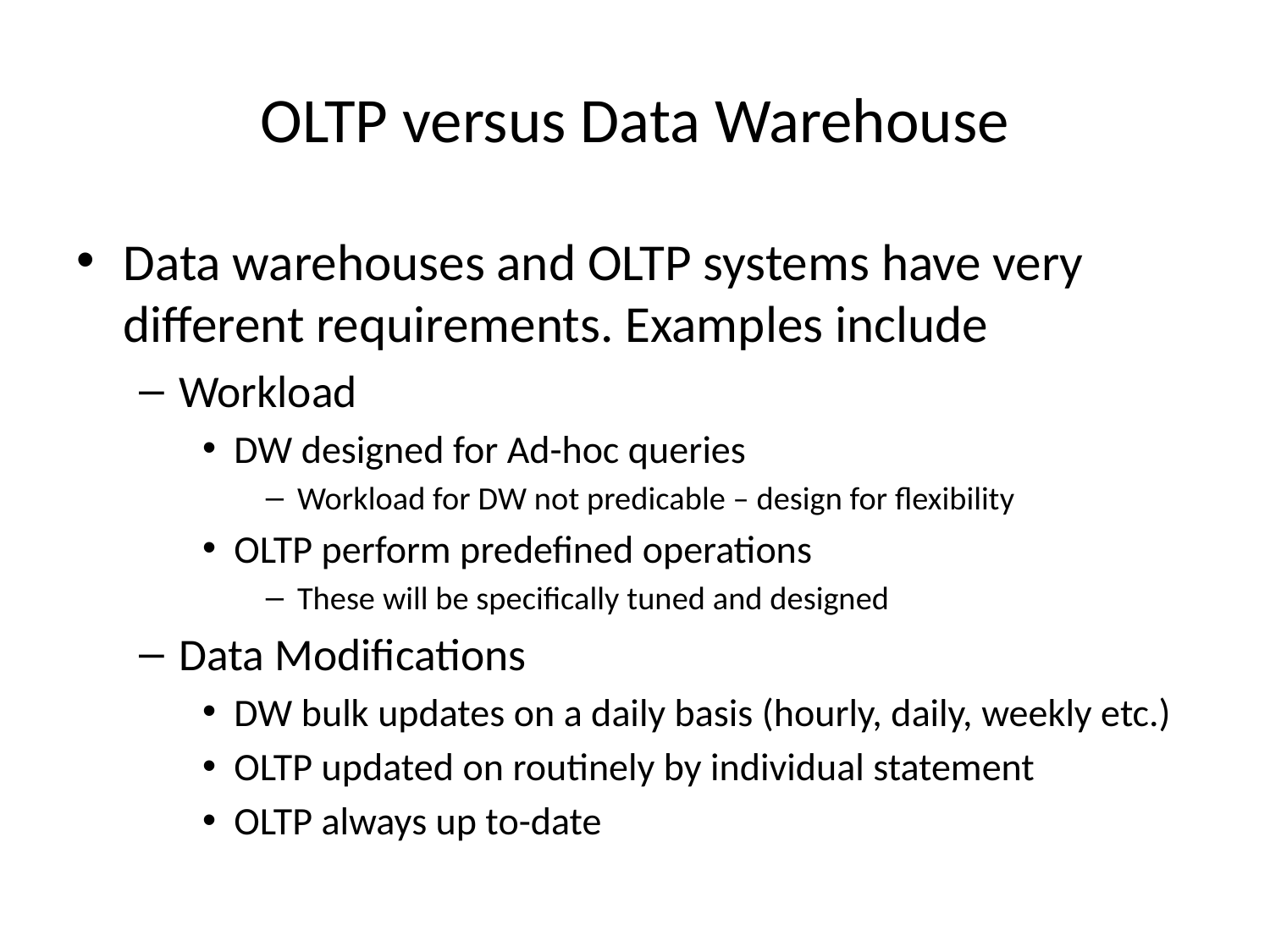

# OLTP versus Data Warehouse
Data warehouses and OLTP systems have very different requirements. Examples include
Workload
DW designed for Ad-hoc queries
Workload for DW not predicable – design for flexibility
OLTP perform predefined operations
These will be specifically tuned and designed
Data Modifications
DW bulk updates on a daily basis (hourly, daily, weekly etc.)
OLTP updated on routinely by individual statement
OLTP always up to-date